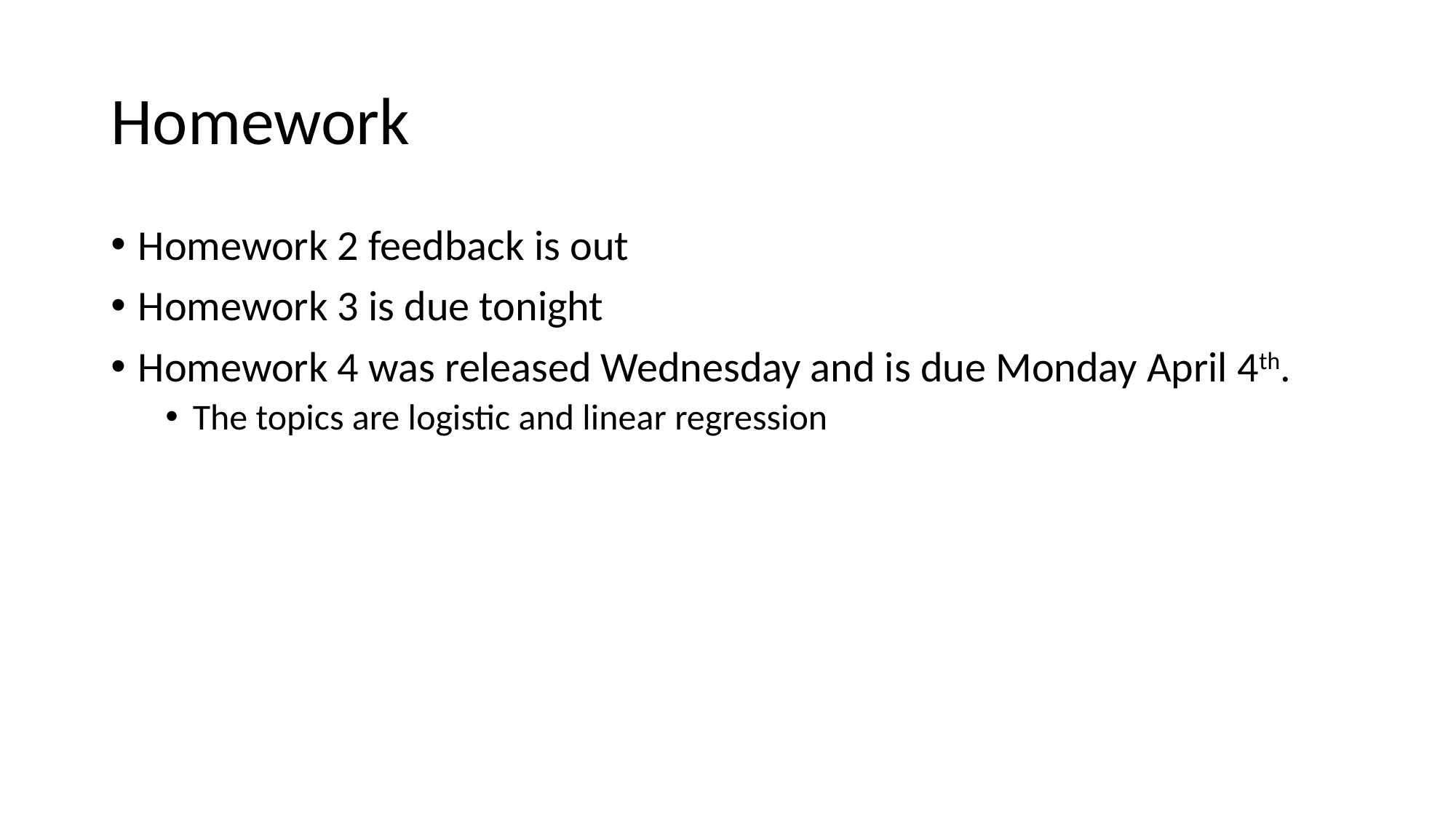

# Homework
Homework 2 feedback is out
Homework 3 is due tonight
Homework 4 was released Wednesday and is due Monday April 4th.
The topics are logistic and linear regression